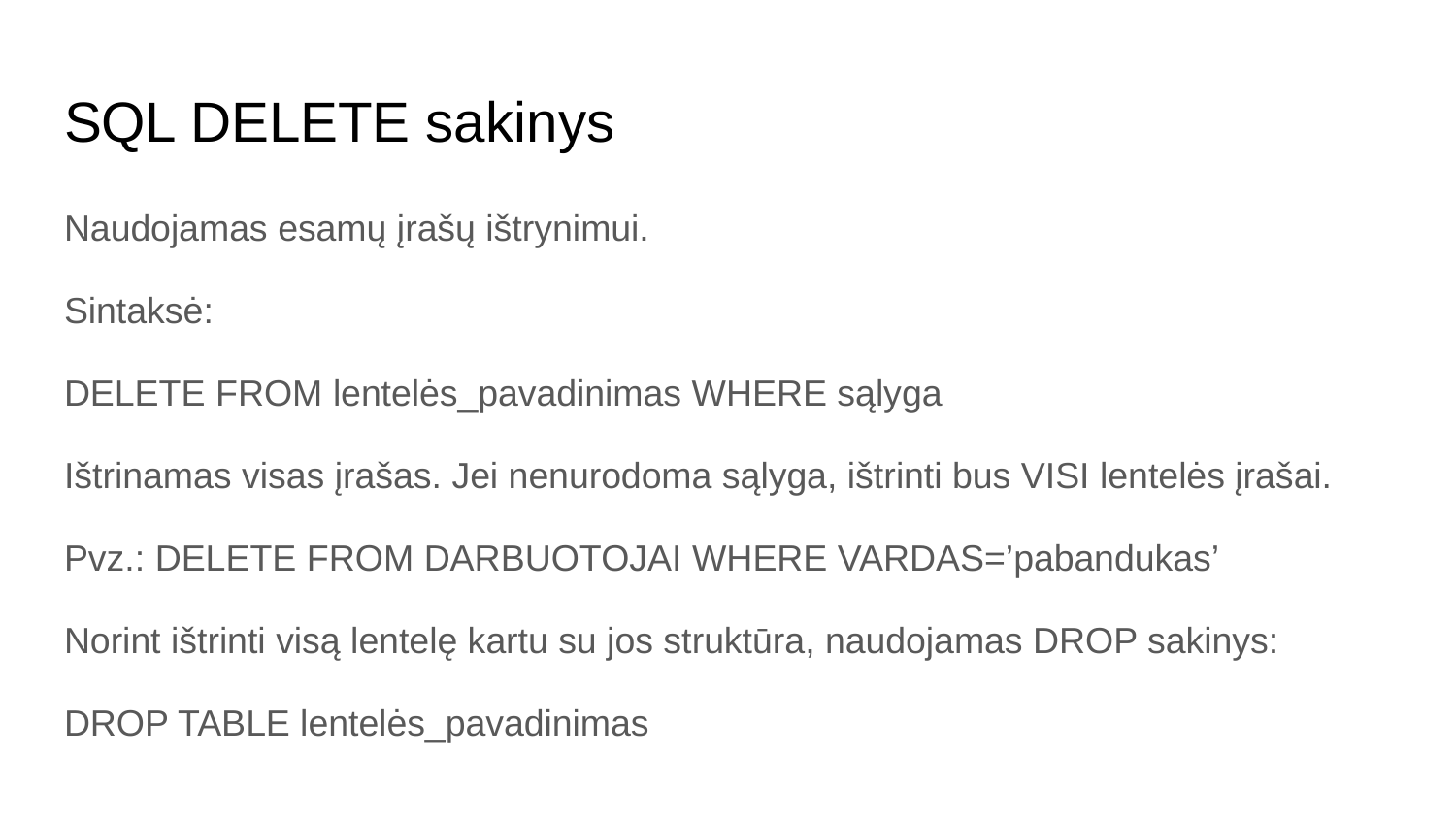

# SQL DELETE sakinys
Naudojamas esamų įrašų ištrynimui.
Sintaksė:
DELETE FROM lentelės_pavadinimas WHERE sąlyga
Ištrinamas visas įrašas. Jei nenurodoma sąlyga, ištrinti bus VISI lentelės įrašai.
Pvz.: DELETE FROM DARBUOTOJAI WHERE VARDAS=’pabandukas’
Norint ištrinti visą lentelę kartu su jos struktūra, naudojamas DROP sakinys:
DROP TABLE lentelės_pavadinimas